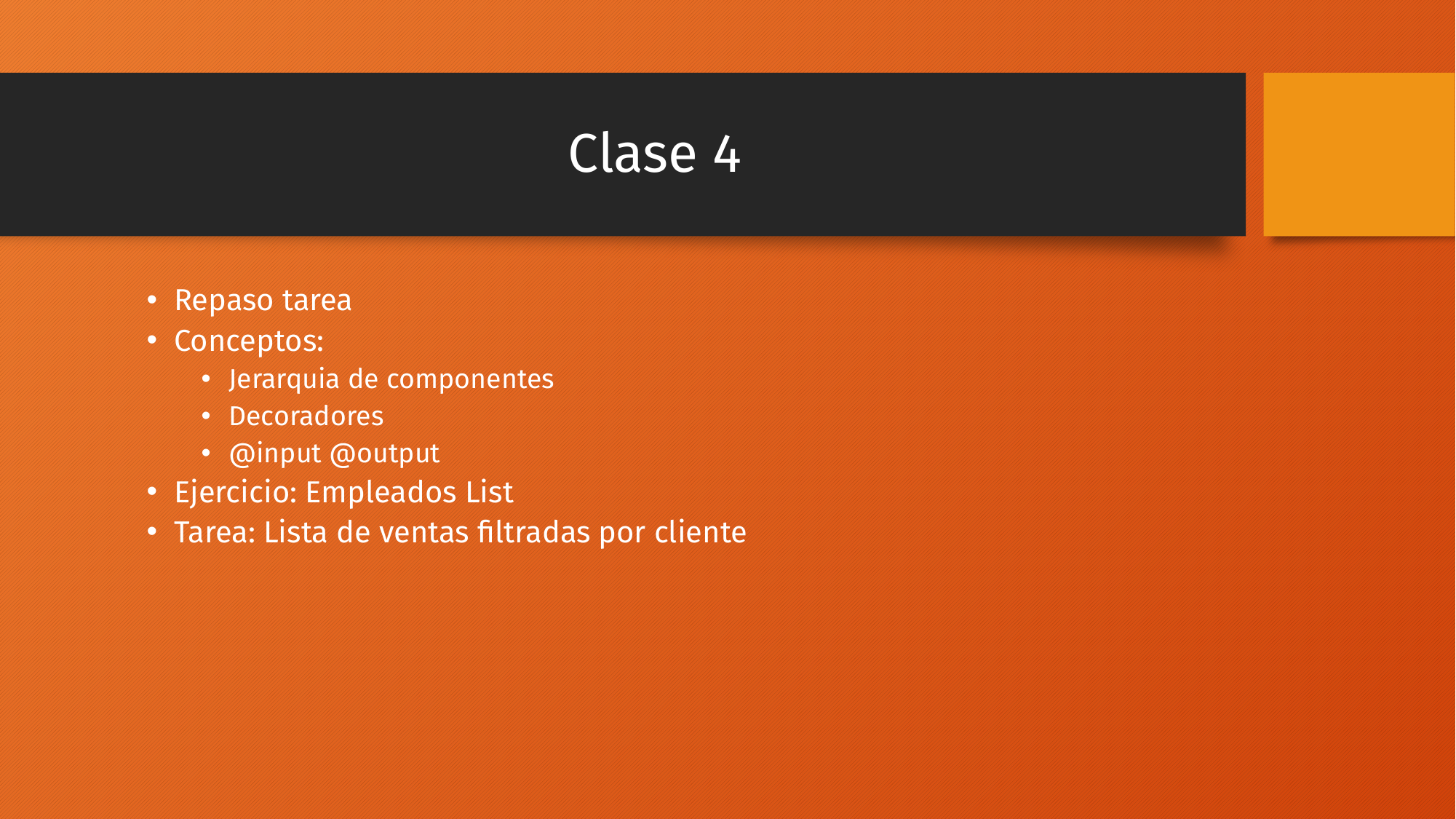

# Clase 4
Repaso tarea
Conceptos:
Jerarquia de componentes
Decoradores
@input @output
Ejercicio: Empleados List
Tarea: Lista de ventas filtradas por cliente